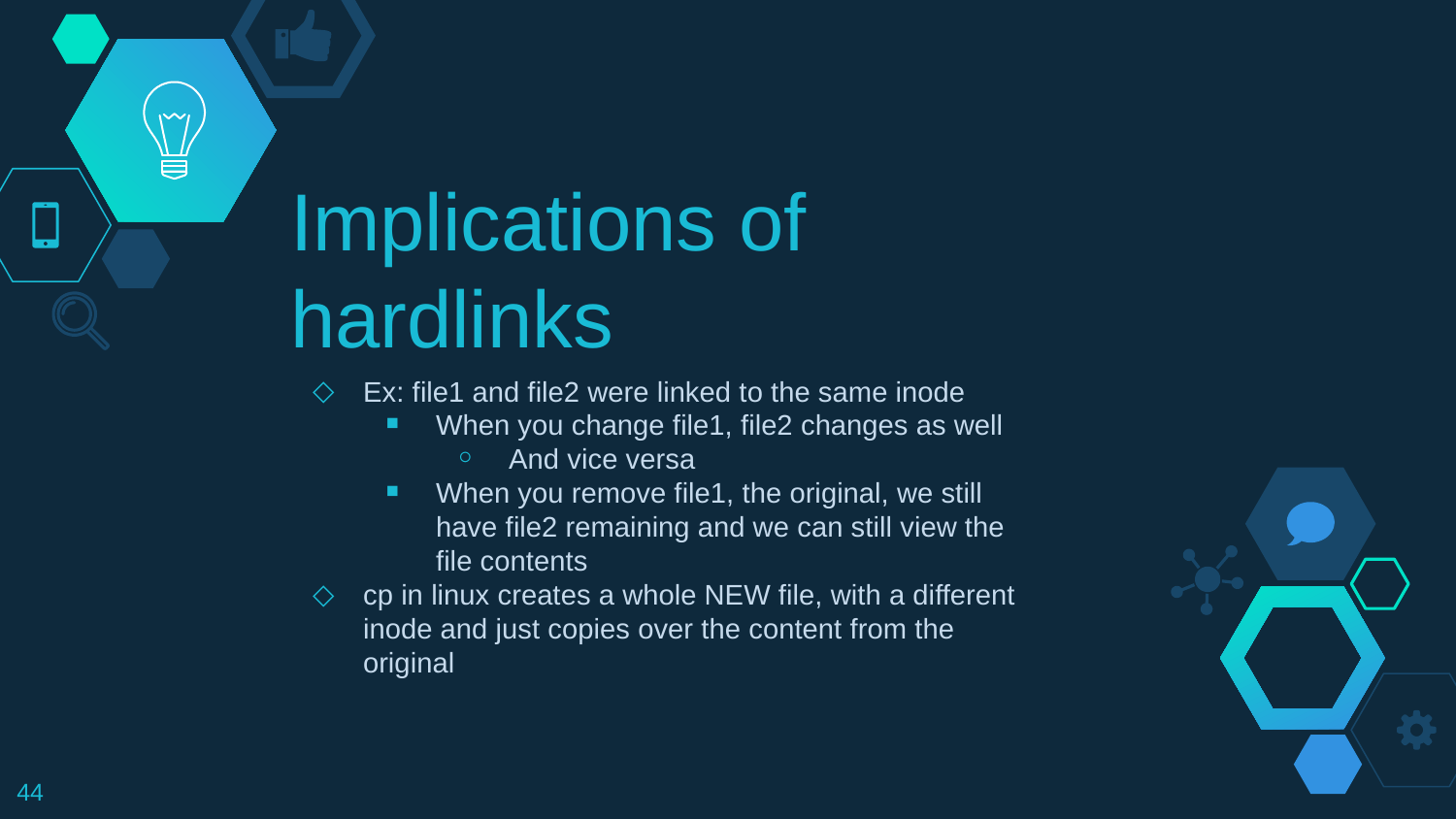

# Implications of hardlinks
Ex: file1 and file2 were linked to the same inode
When you change file1, file2 changes as well
And vice versa
When you remove file1, the original, we still have file2 remaining and we can still view the file contents
cp in linux creates a whole NEW file, with a different inode and just copies over the content from the original
44